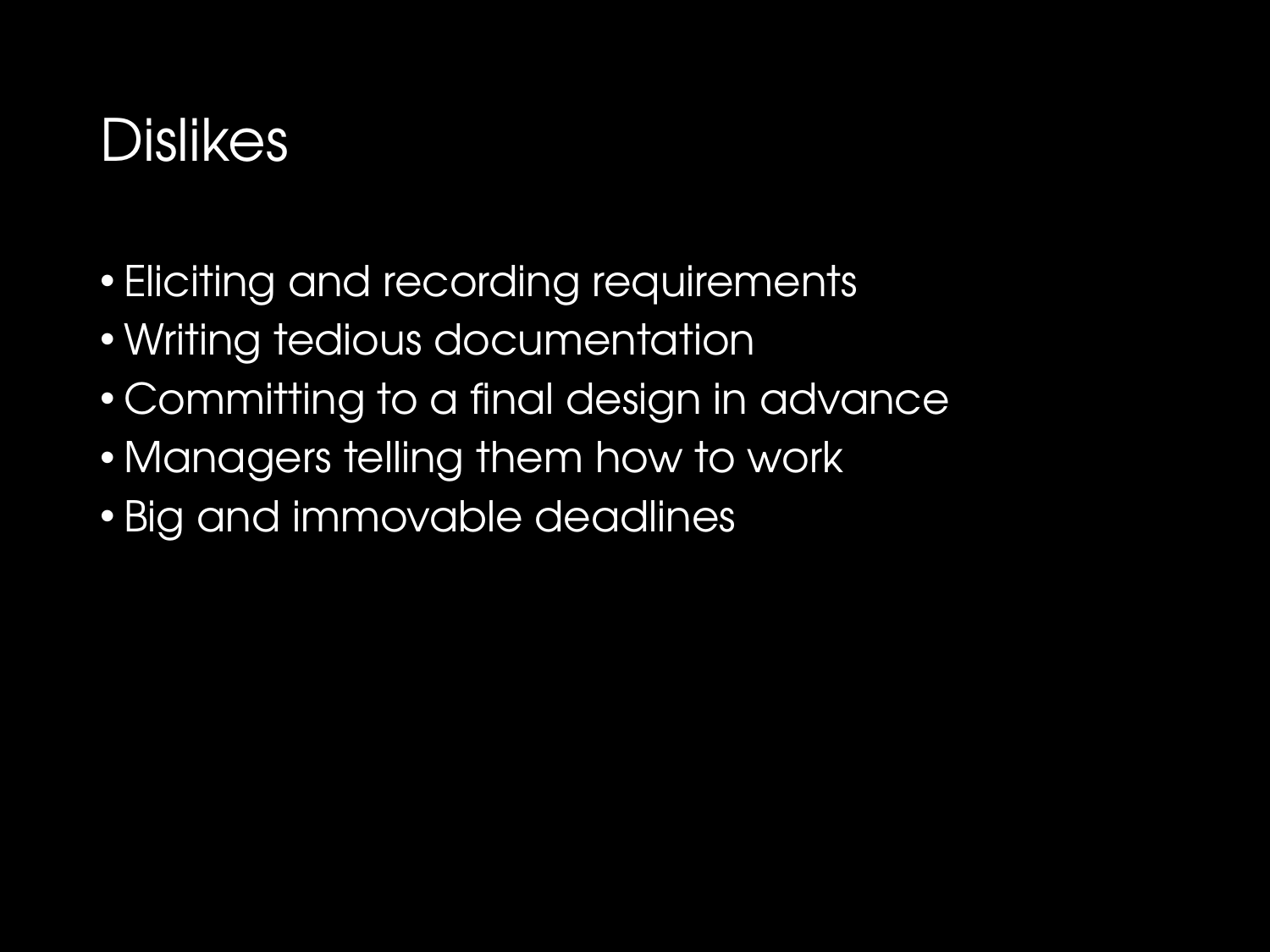

# Dislikes
Eliciting and recording requirements
Writing tedious documentation
Committing to a final design in advance
Managers telling them how to work
Big and immovable deadlines